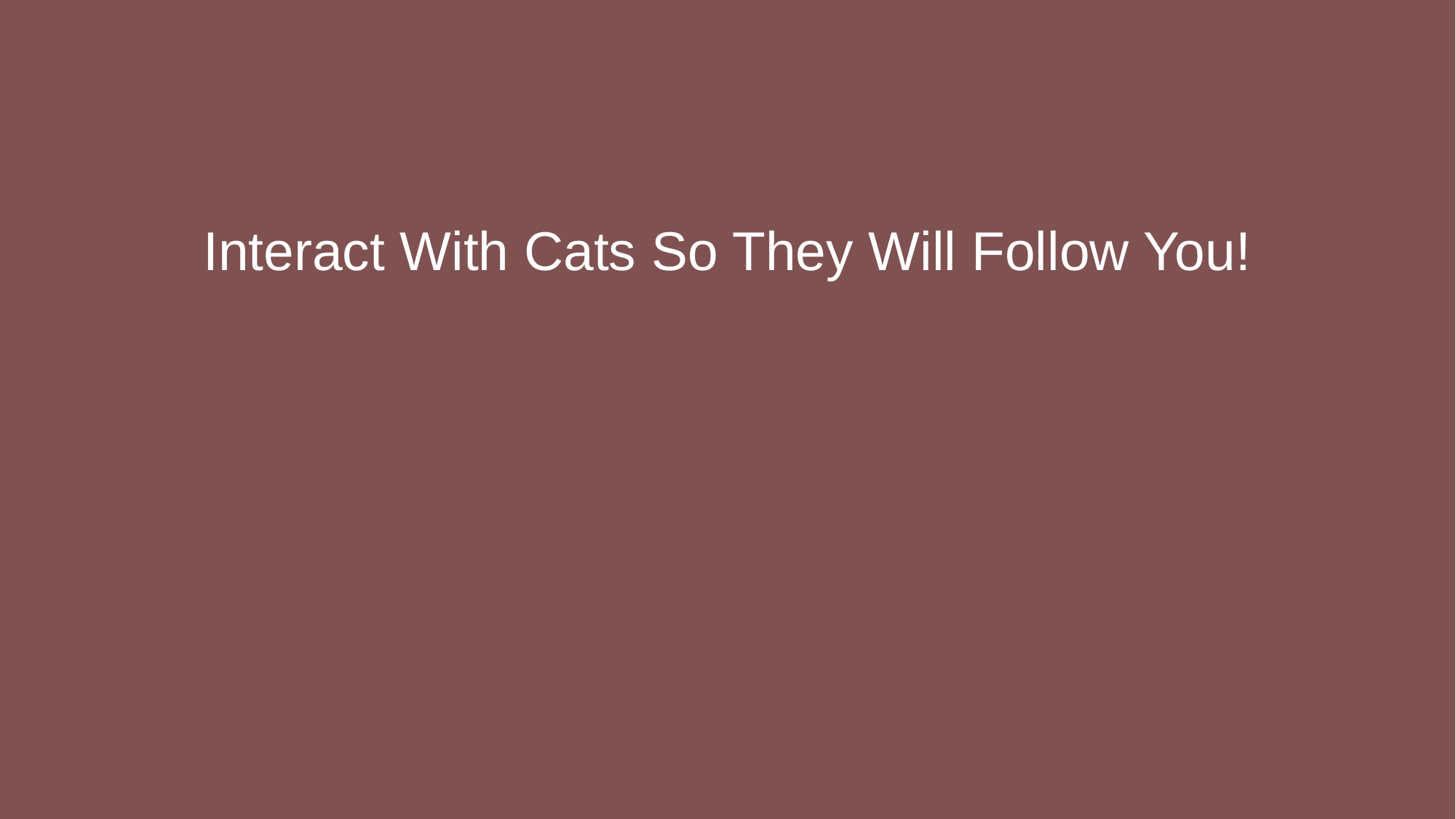

Interact With Cats So They Will Follow You!